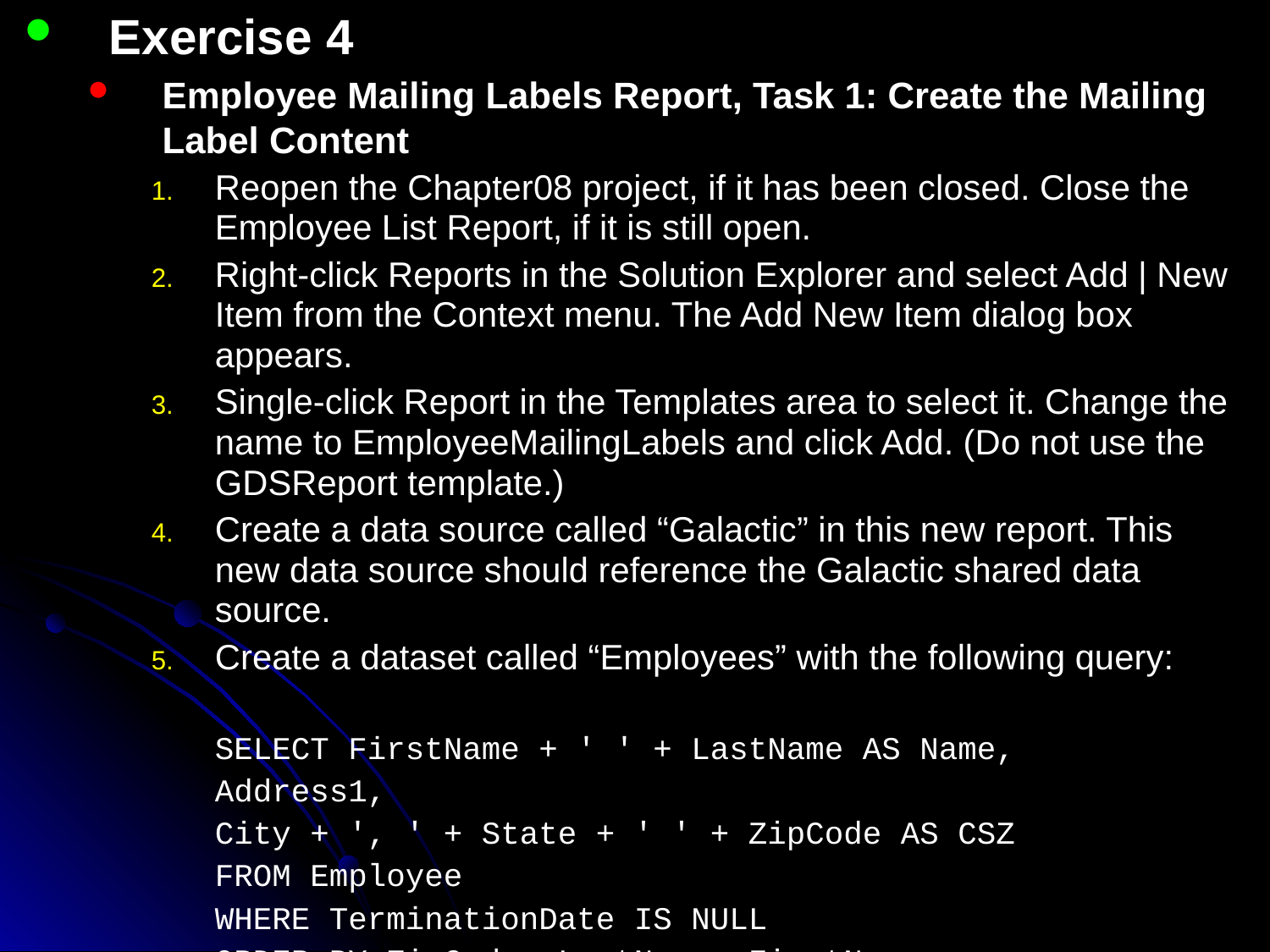

Exercise 4
Employee Mailing Labels Report, Task 1: Create the Mailing Label Content
Reopen the Chapter08 project, if it has been closed. Close the Employee List Report, if it is still open.
Right-click Reports in the Solution Explorer and select Add | New Item from the Context menu. The Add New Item dialog box appears.
Single-click Report in the Templates area to select it. Change the name to EmployeeMailingLabels and click Add. (Do not use the GDSReport template.)
Create a data source called “Galactic” in this new report. This new data source should reference the Galactic shared data source.
Create a dataset called “Employees” with the following query:

SELECT FirstName + ' ' + LastName AS Name,
Address1,
City + ', ' + State + ' ' + ZipCode AS CSZ
FROM Employee
WHERE TerminationDate IS NULL
ORDER BY ZipCode, LastName, FirstName